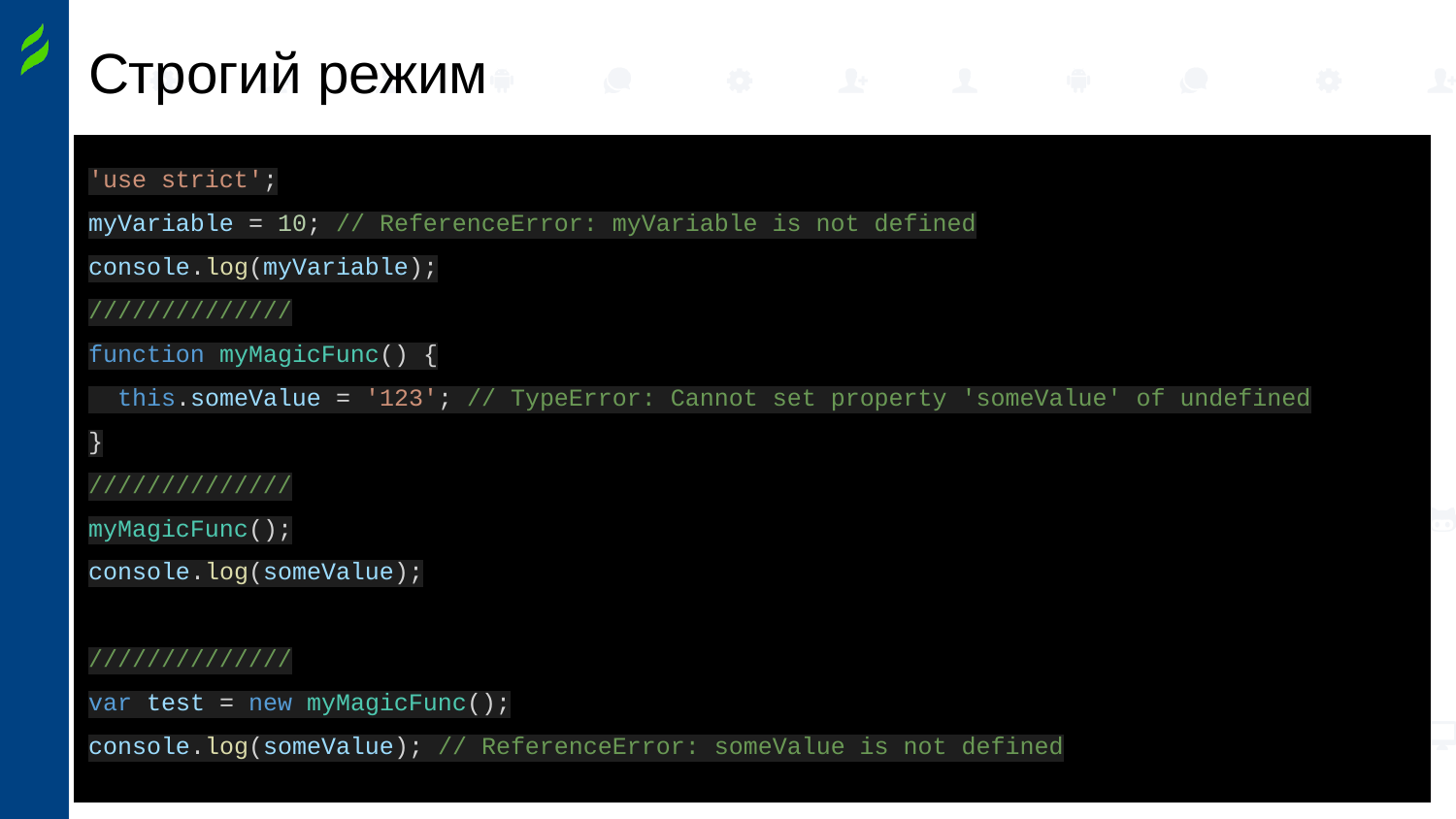

# Строгий режим
'use strict';
myVariable = 10; // ReferenceError: myVariable is not defined
console.log(myVariable);
//////////////
function myMagicFunc() {
  this.someValue = '123'; // TypeError: Cannot set property 'someValue' of undefined
}
//////////////
myMagicFunc();
console.log(someValue);

//////////////
var test = new myMagicFunc();
console.log(someValue); // ReferenceError: someValue is not defined